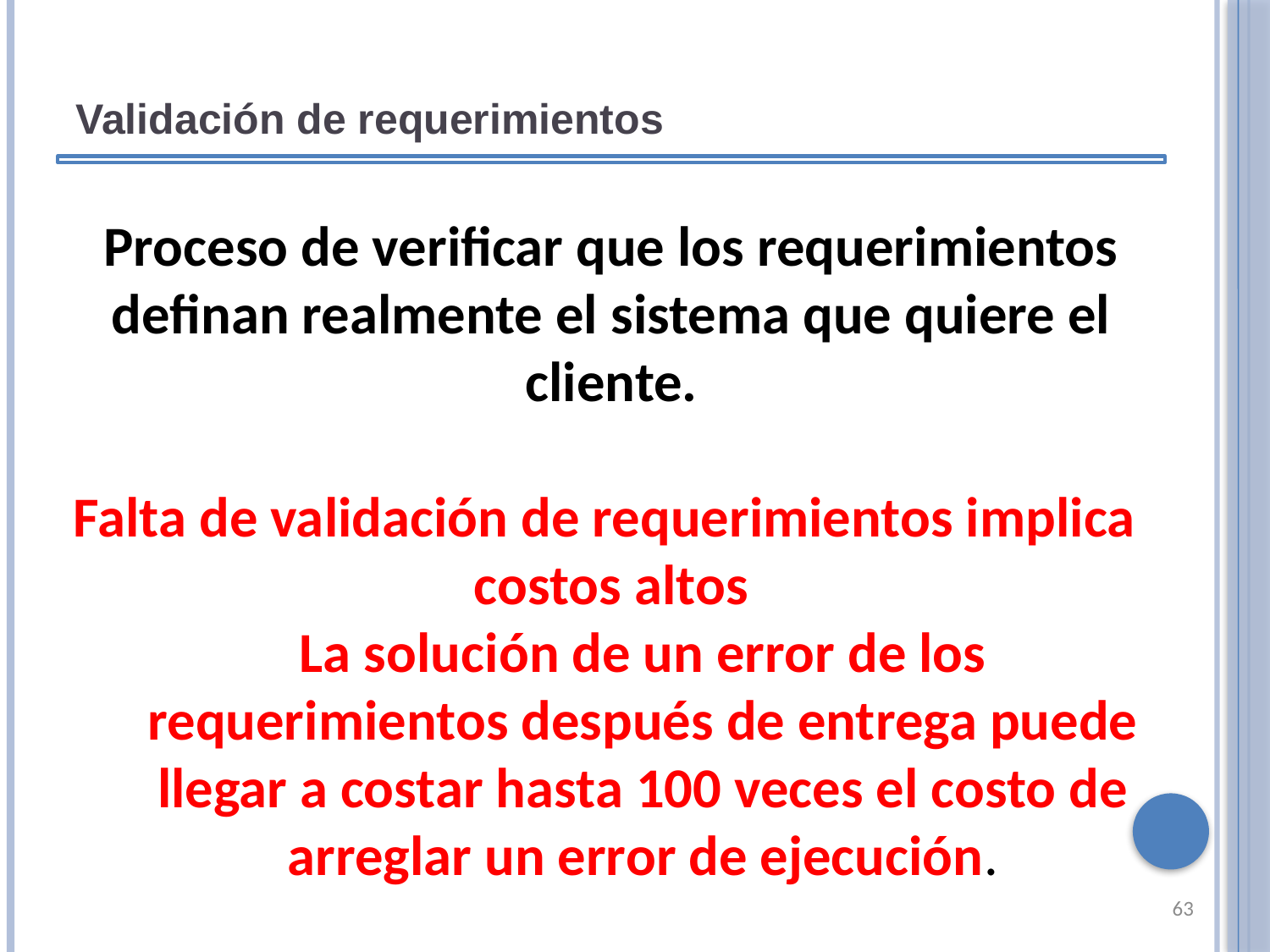

Validación de requerimientos

Proceso de verificar que los requerimientos definan realmente el sistema que quiere el cliente.

Falta de validación de requerimientos implica  costos altos
La solución de un error de los requerimientos después de entrega puede llegar a costar hasta 100 veces el costo de arreglar un error de ejecución.
63